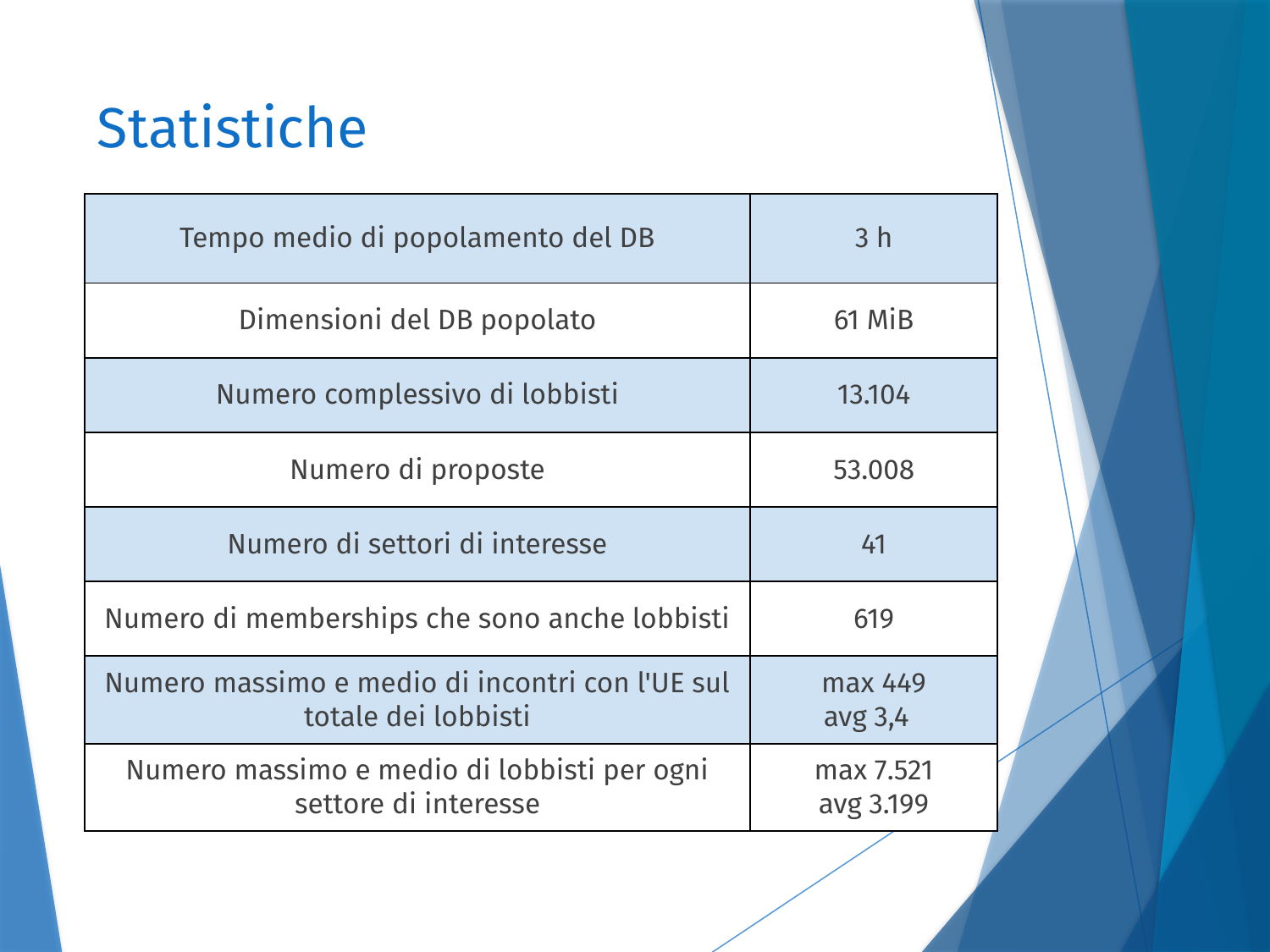

# Statistiche
| Tempo medio di popolamento del DB | 3 h |
| --- | --- |
| Dimensioni del DB popolato | 61 MiB |
| Numero complessivo di lobbisti | 13.104 |
| Numero di proposte | 53.008 |
| Numero di settori di interesse | 41 |
| Numero di memberships che sono anche lobbisti | 619 |
| Numero massimo e medio di incontri con l'UE sul totale dei lobbisti | max 449 avg 3,4 |
| Numero massimo e medio di lobbisti per ogni settore di interesse | max 7.521 avg 3.199 |